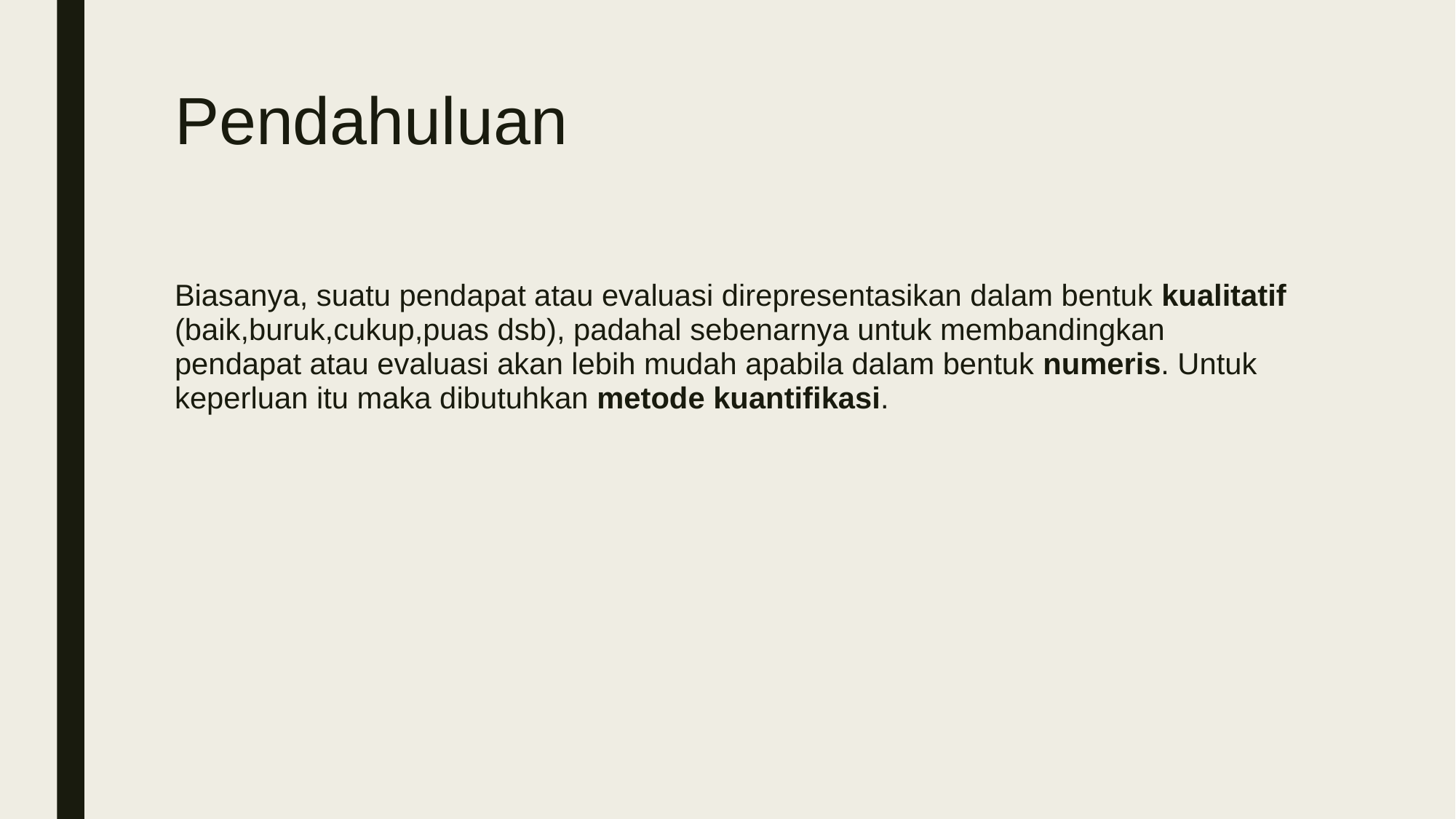

# Pendahuluan
Biasanya, suatu pendapat atau evaluasi direpresentasikan dalam bentuk kualitatif (baik,buruk,cukup,puas dsb), padahal sebenarnya untuk membandingkan pendapat atau evaluasi akan lebih mudah apabila dalam bentuk numeris. Untuk keperluan itu maka dibutuhkan metode kuantifikasi.